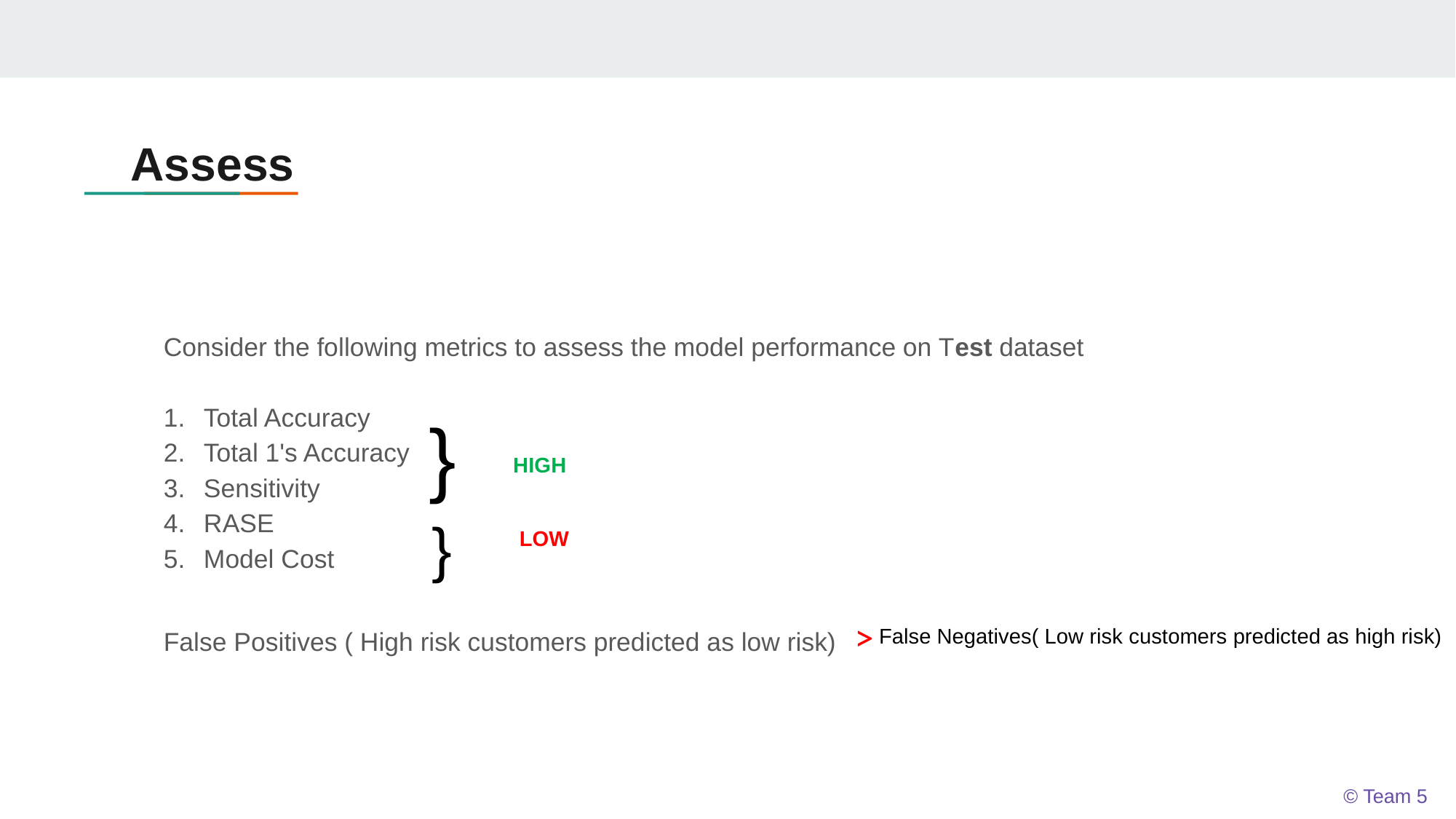

# Assess

Consider the following metrics to assess the model performance on Test dataset

Total Accuracy
Total 1's Accuracy
Sensitivity
RASE
Model Cost

False Positives ( High risk customers predicted as low risk)  >

}
HIGH
}
LOW
False Negatives( Low risk customers predicted as high risk)